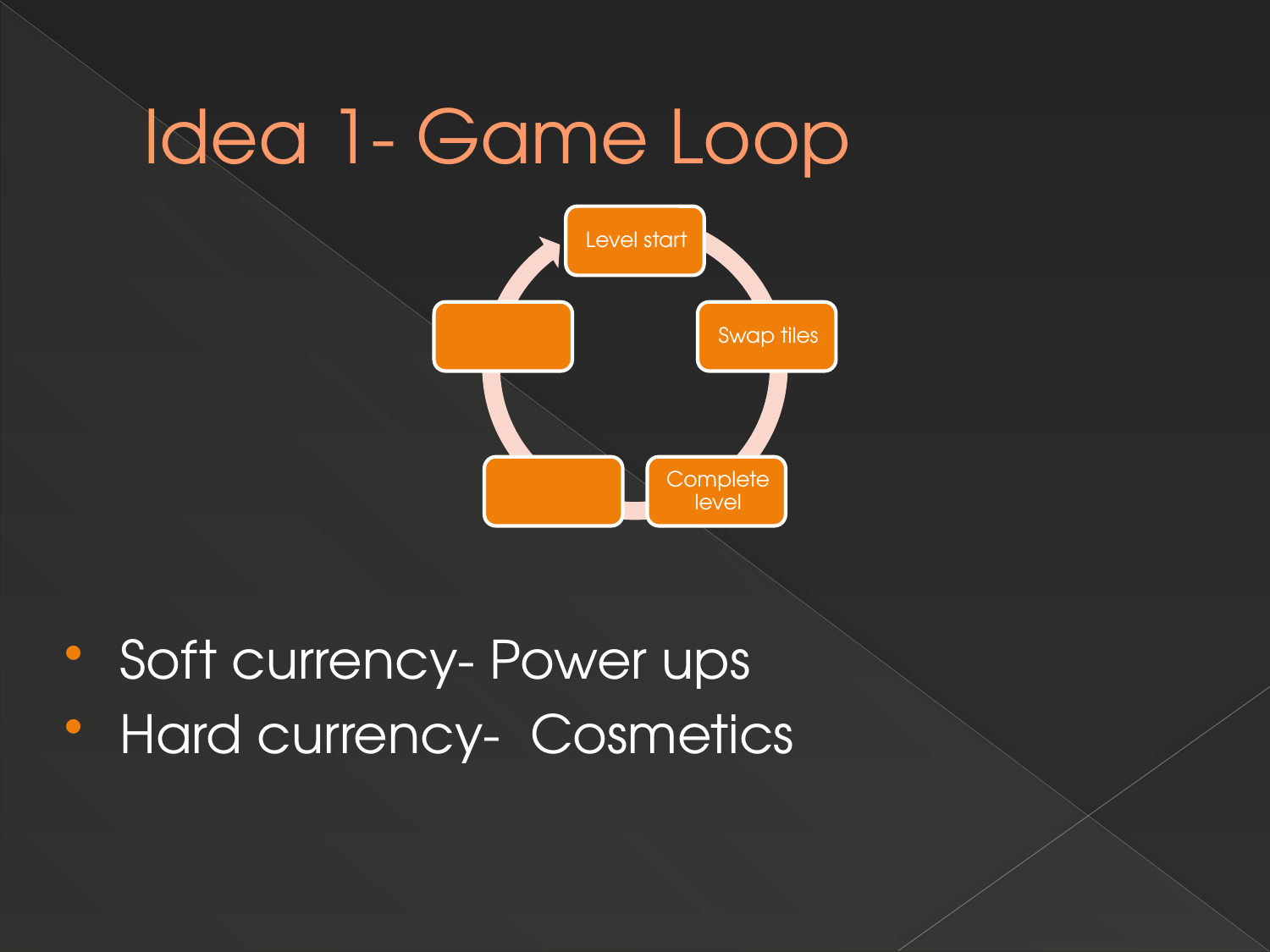

# Idea 1- Game Loop
Level start
Swap tiles
Complete level

Soft currency- Power ups
Hard currency-  Cosmetics